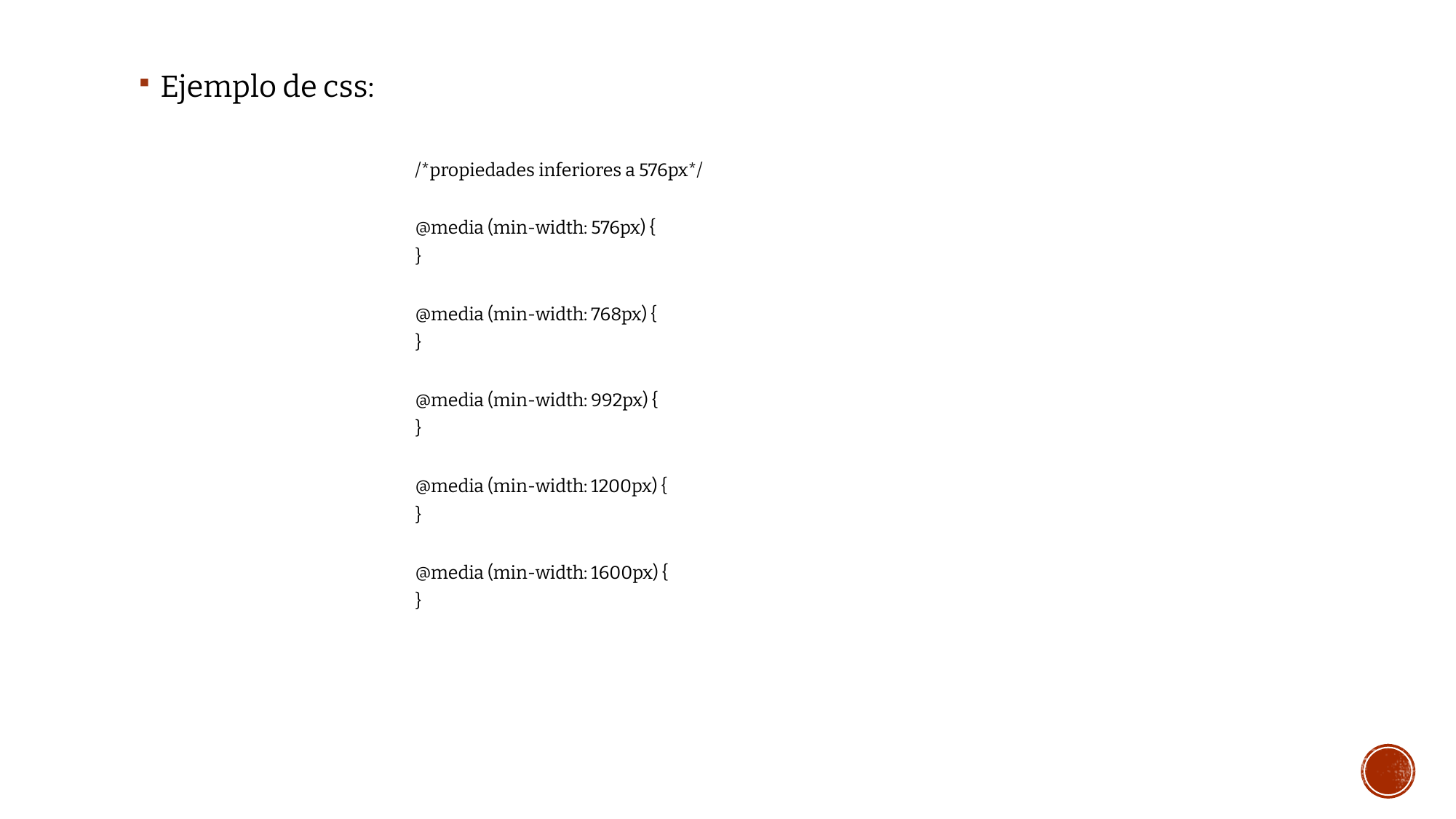

Ejemplo de css:

/*propiedades inferiores a 576px*/

@media (min-width: 576px) {
}

@media (min-width: 768px) {
}

@media (min-width: 992px) {
}

@media (min-width: 1200px) {
}

@media (min-width: 1600px) {
}